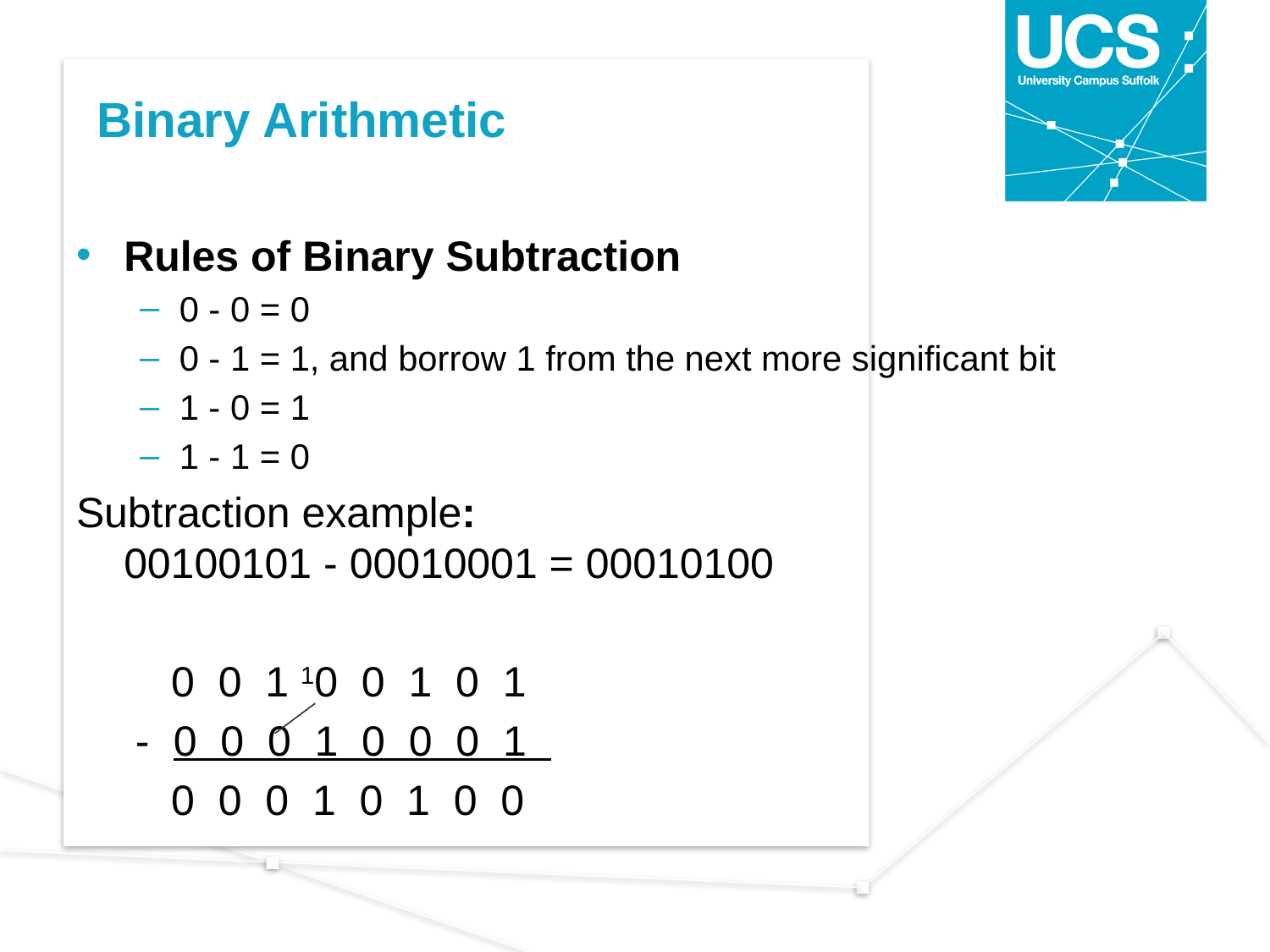

# Binary Arithmetic
Rules of Binary Subtraction
0 - 0 = 0
0 - 1 = 1, and borrow 1 from the next more significant bit
1 - 0 = 1
1 - 1 = 0
Subtraction example:
00100101 - 00010001 = 00010100

        0  0  1 10  0  1  0  1
     -  0  0  0  1  0  0  0  1
        0  0  0  1  0  1  0  0